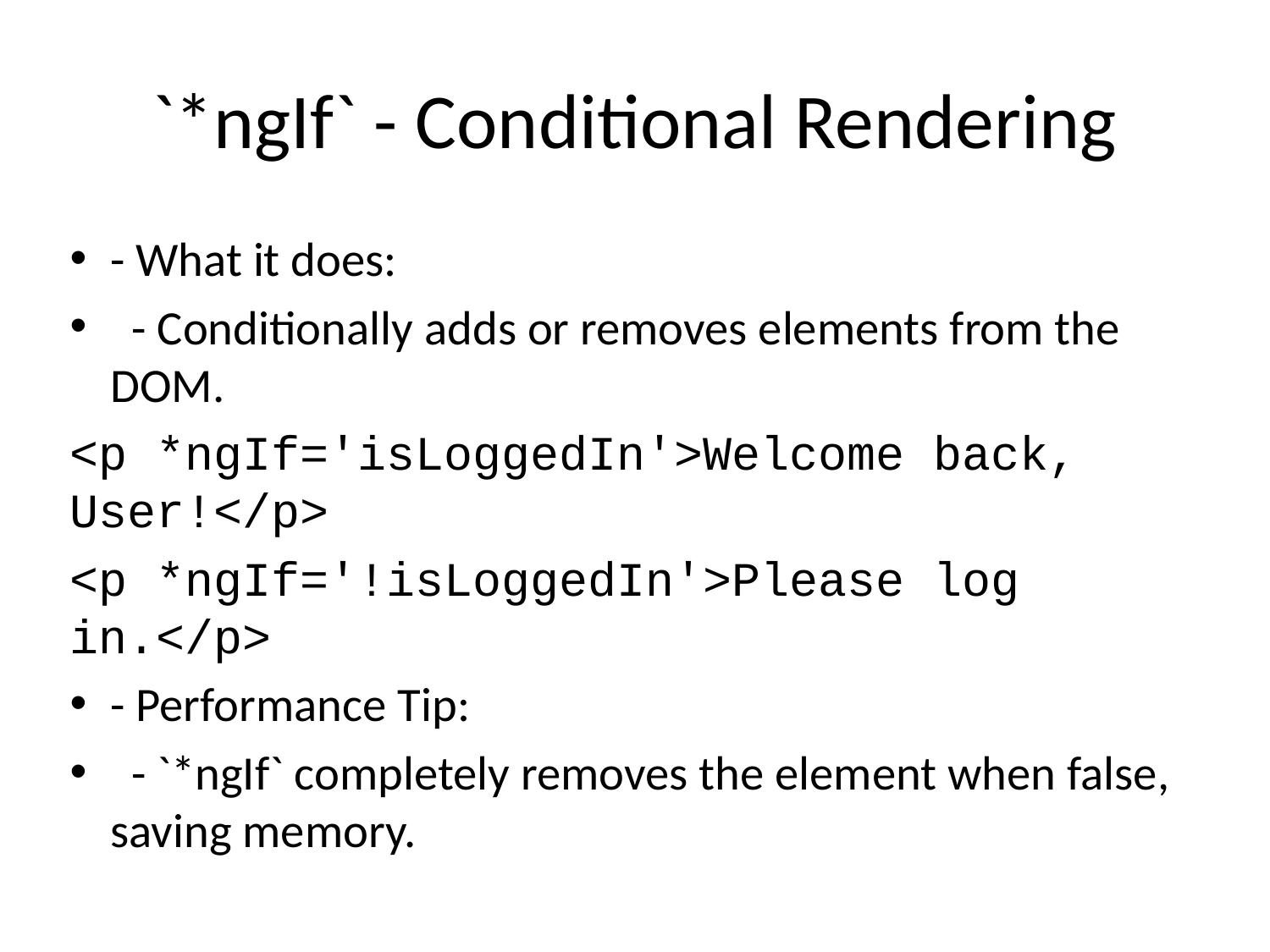

# `*ngIf` - Conditional Rendering
- What it does:
  - Conditionally adds or removes elements from the DOM.
<p *ngIf='isLoggedIn'>Welcome back, User!</p>
<p *ngIf='!isLoggedIn'>Please log in.</p>
- Performance Tip:
  - `*ngIf` completely removes the element when false, saving memory.